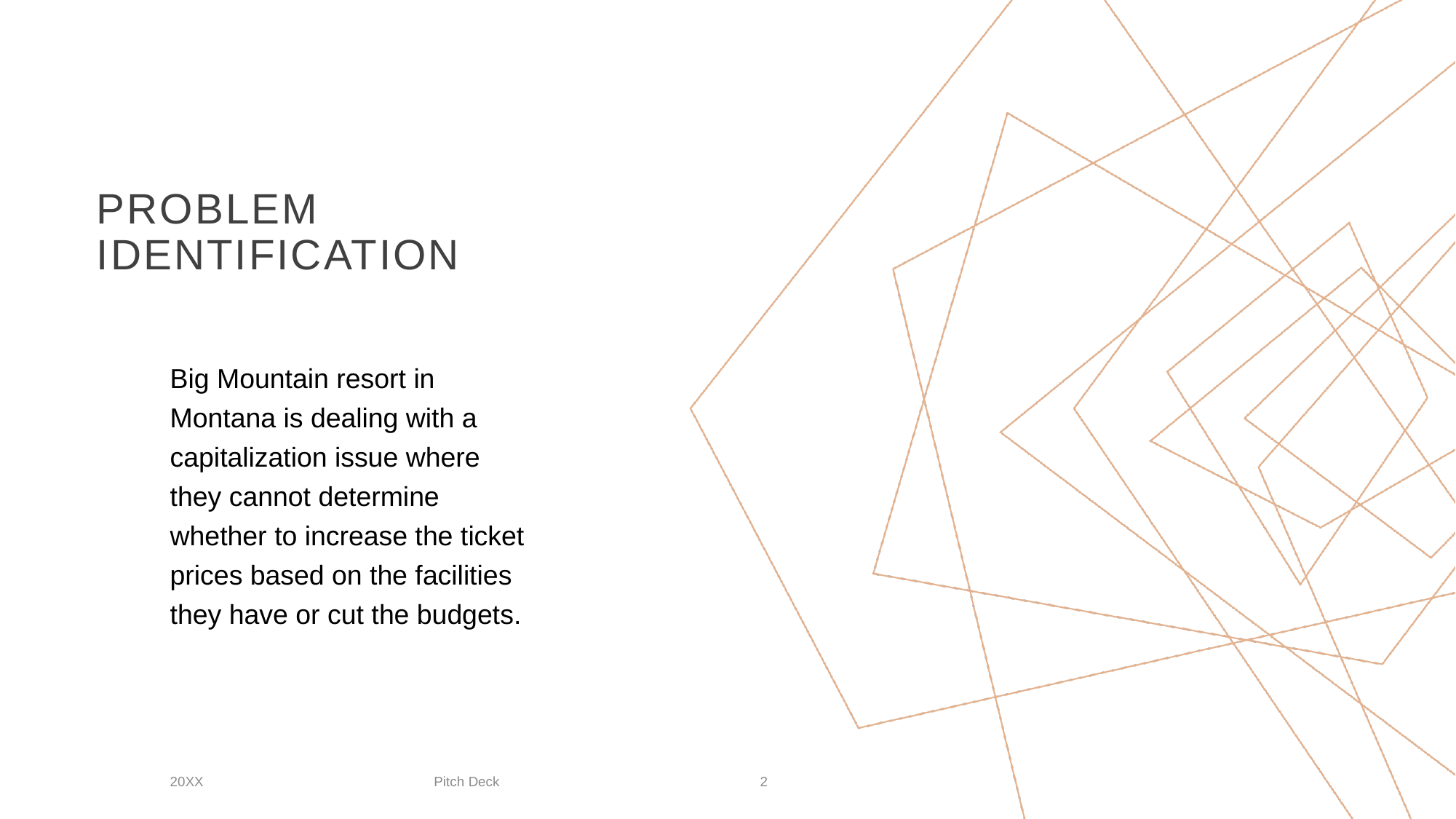

# Problem Identification
Big Mountain resort in Montana is dealing with a capitalization issue where they cannot determine whether to increase the ticket prices based on the facilities they have or cut the budgets.
Pitch Deck
20XX
2